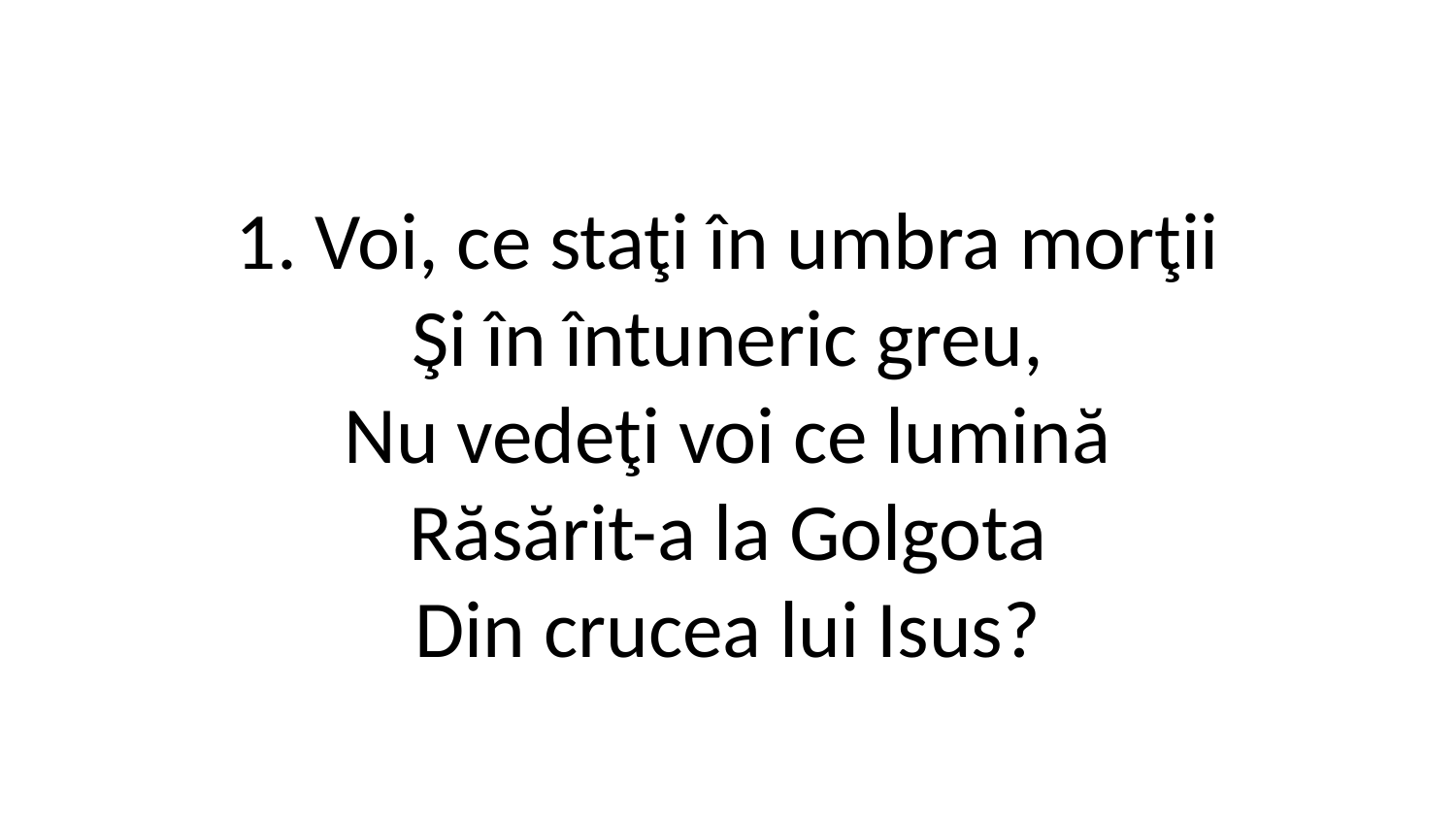

1. Voi, ce staţi în umbra morţii
Şi în întuneric greu,
Nu vedeţi voi ce lumină
Răsărit-a la Golgota
Din crucea lui Isus?